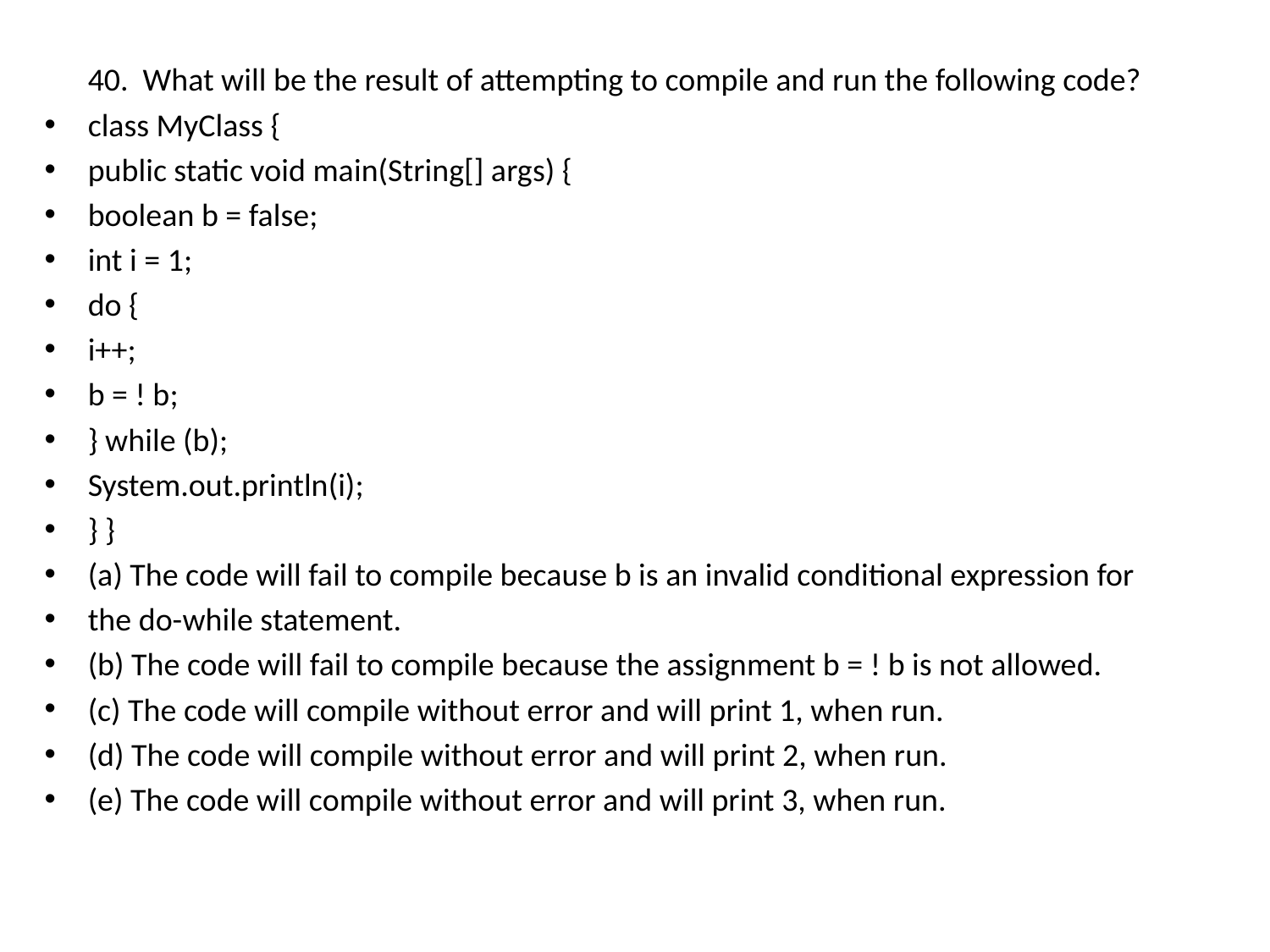

40.  What will be the result of attempting to compile and run the following code?
class MyClass {
public static void main(String[] args) {
boolean b = false;
int i = 1;
do {
i++;
b = ! b;
} while (b);
System.out.println(i);
} }
(a) The code will fail to compile because b is an invalid conditional expression for
the do-while statement.
(b) The code will fail to compile because the assignment b = ! b is not allowed.
(c) The code will compile without error and will print 1, when run.
(d) The code will compile without error and will print 2, when run.
(e) The code will compile without error and will print 3, when run.